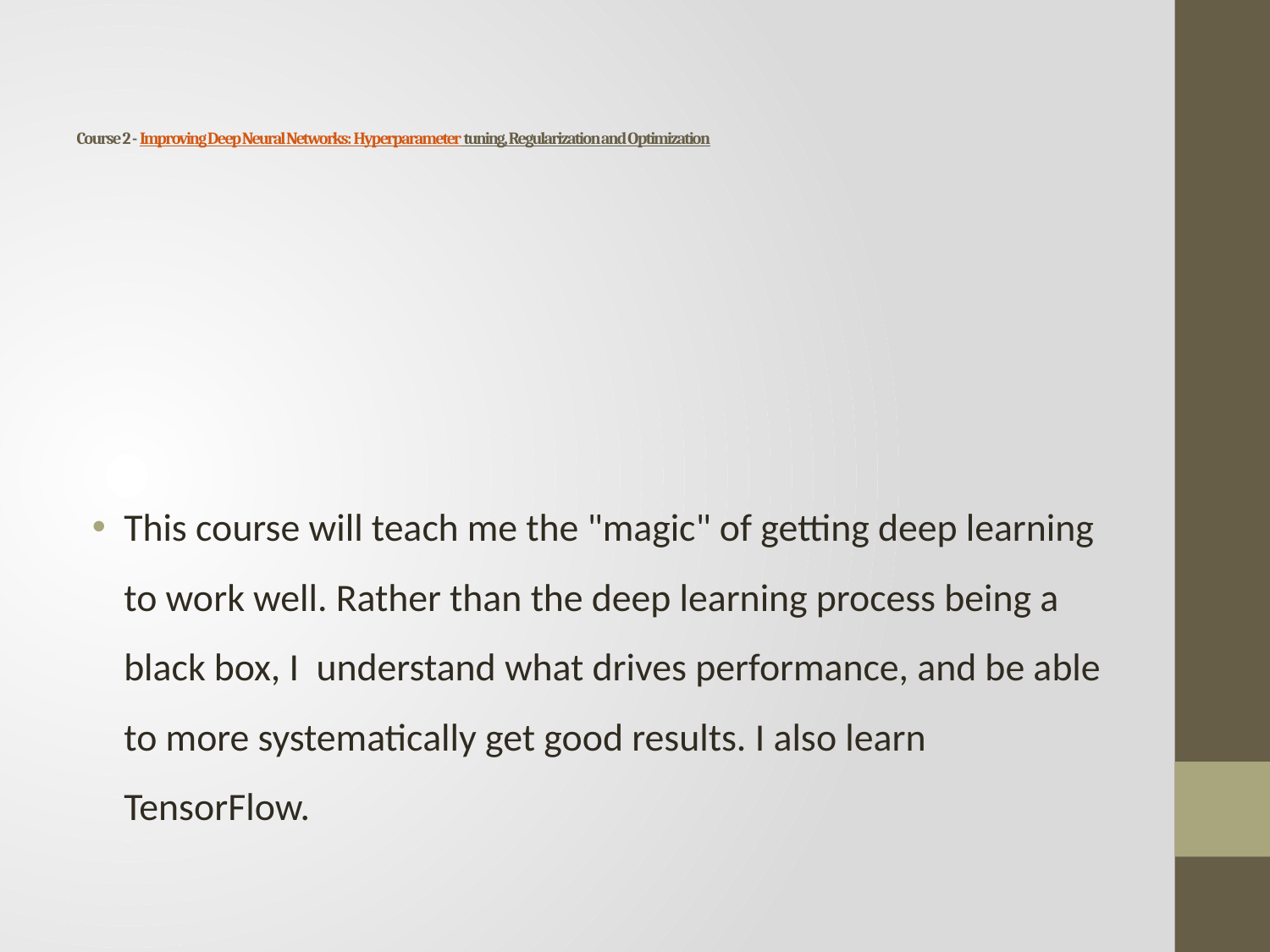

# Course 2 - Improving Deep Neural Networks: Hyperparameter tuning, Regularization and Optimization

This course will teach me the "magic" of getting deep learning to work well. Rather than the deep learning process being a black box, I  understand what drives performance, and be able to more systematically get good results. I also learn TensorFlow.